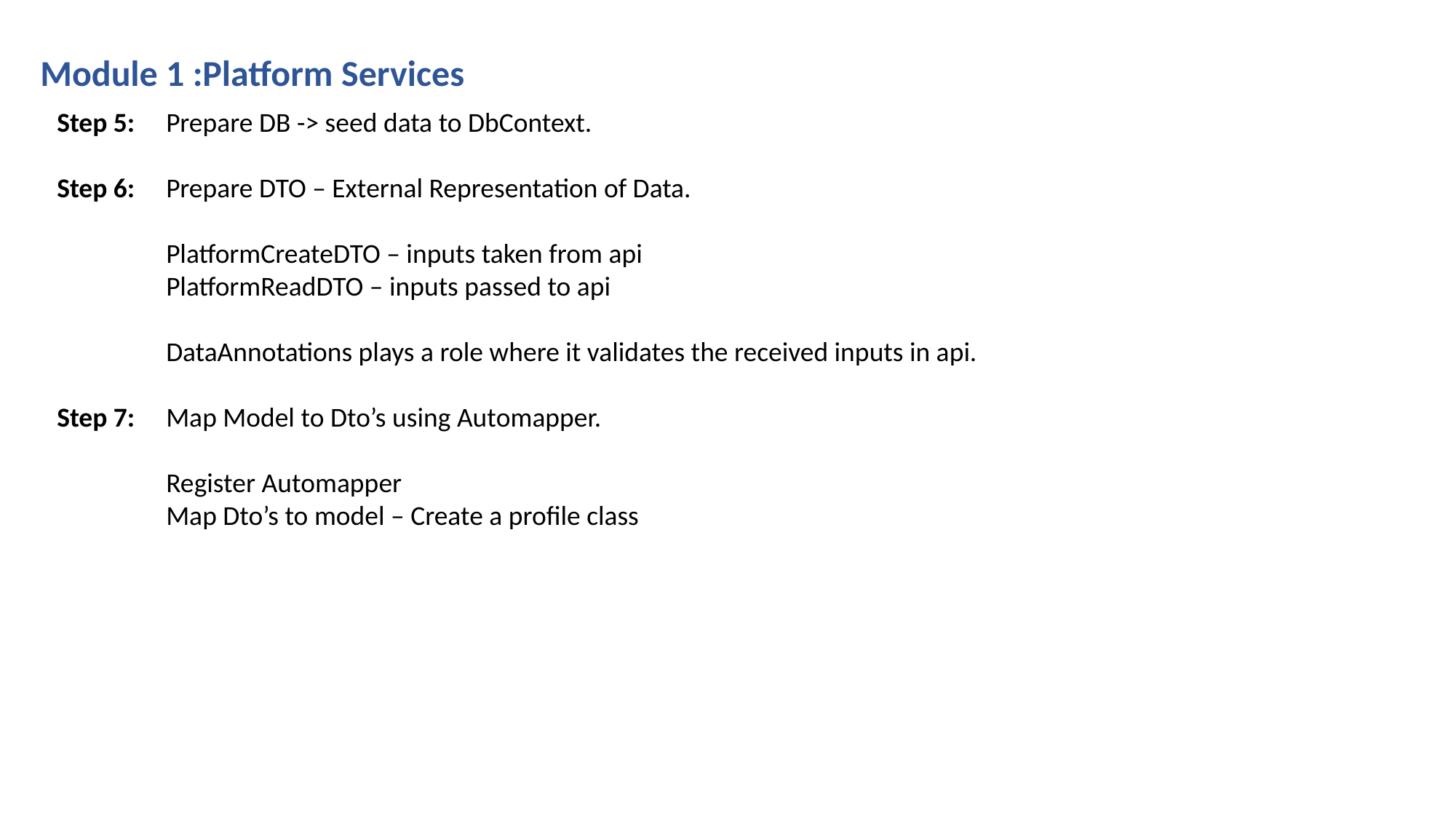

Module 1 :Platform Services
Step 5:	Prepare DB -> seed data to DbContext.

Step 6: 	Prepare DTO – External Representation of Data.

	PlatformCreateDTO – inputs taken from api
	PlatformReadDTO – inputs passed to api

	DataAnnotations plays a role where it validates the received inputs in api.

Step 7:	Map Model to Dto’s using Automapper.

	Register Automapper
	Map Dto’s to model – Create a profile class